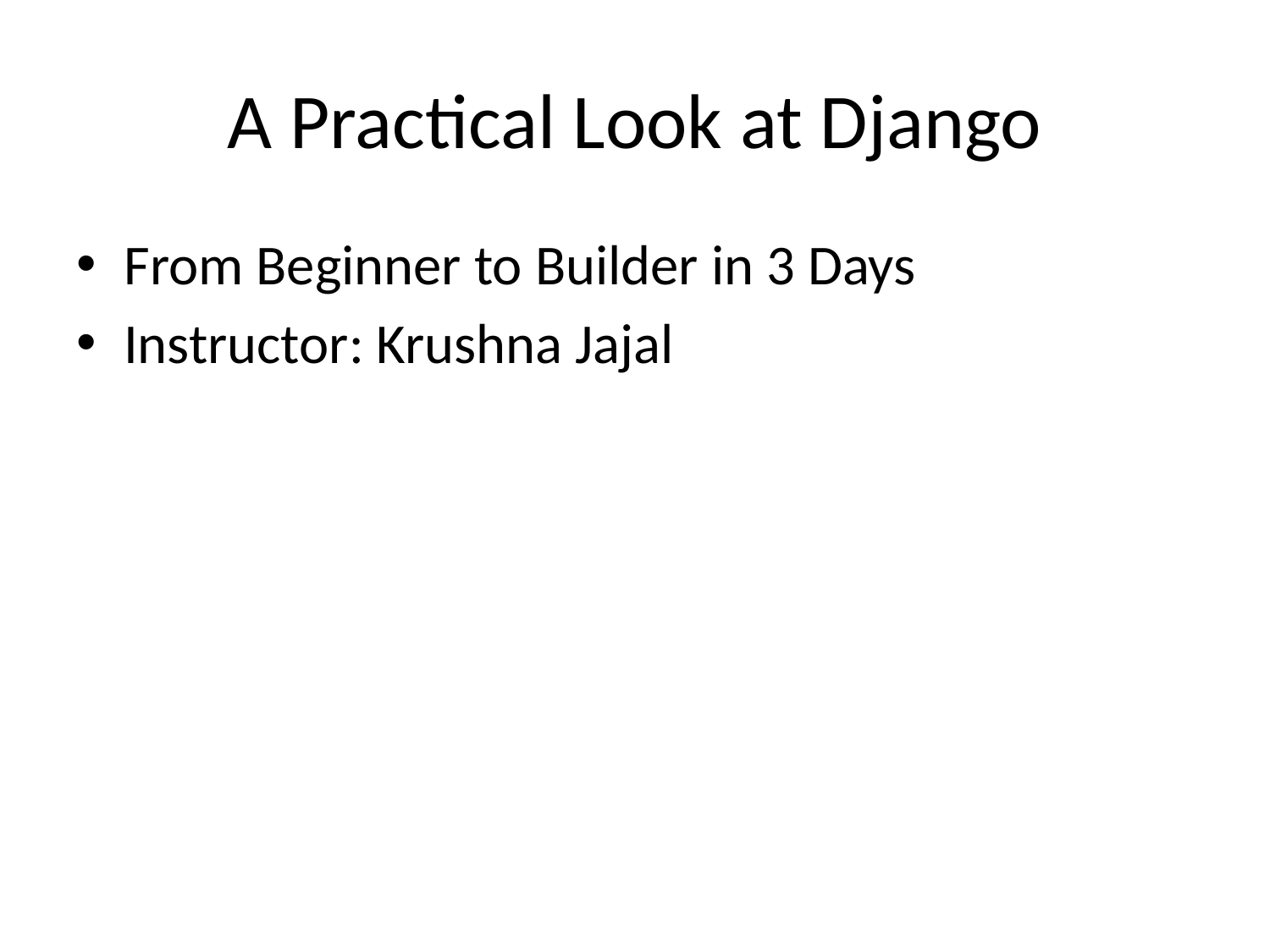

# A Practical Look at Django
From Beginner to Builder in 3 Days
Instructor: Krushna Jajal